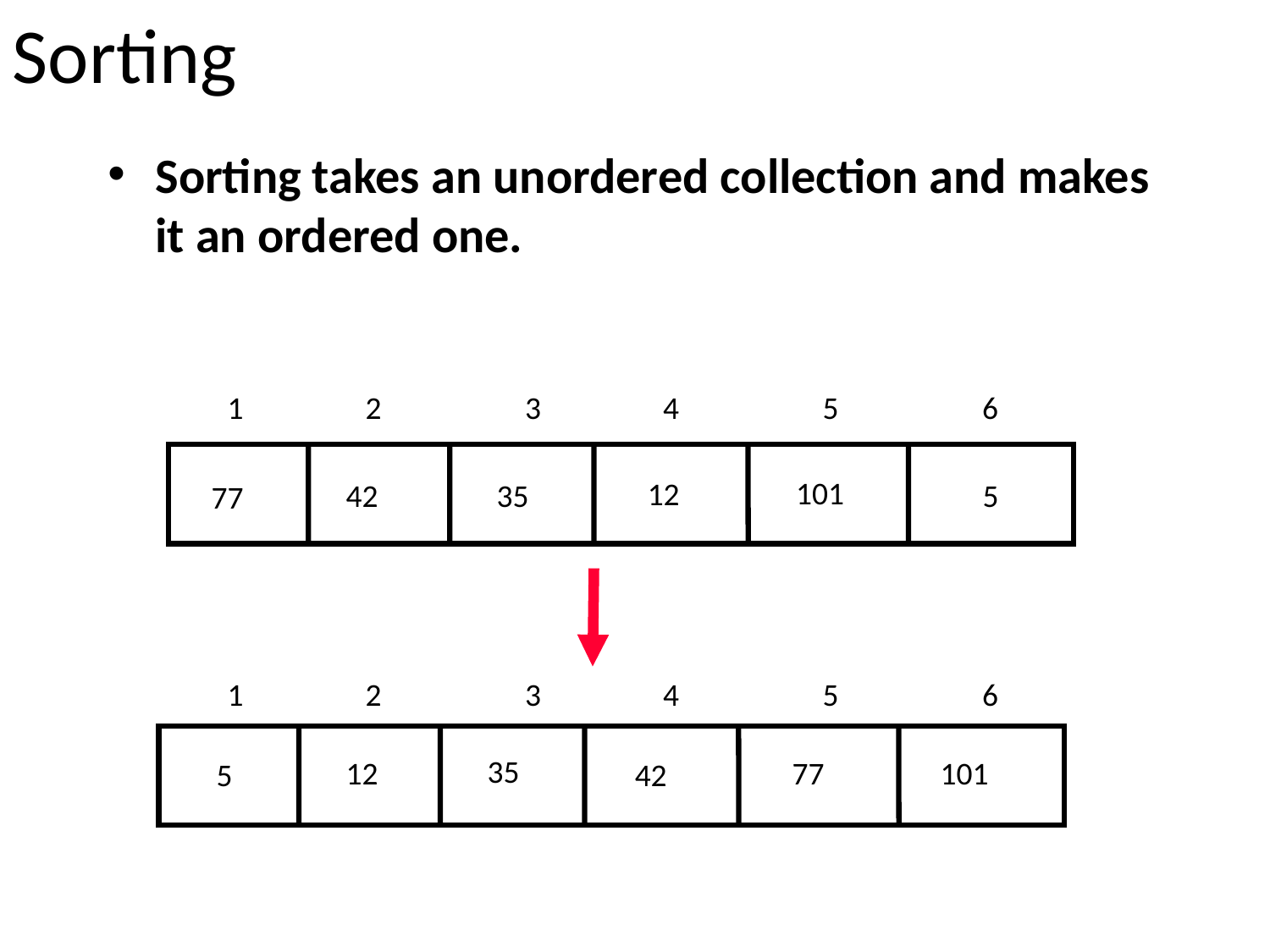

# Sorting
Sorting takes an unordered collection and makes it an ordered one.
1                 2                    3                 4                    5                    6

101
12
42
35
5
77

1                 2                    3                 4                    5                    6

35
12
77
101
5
42